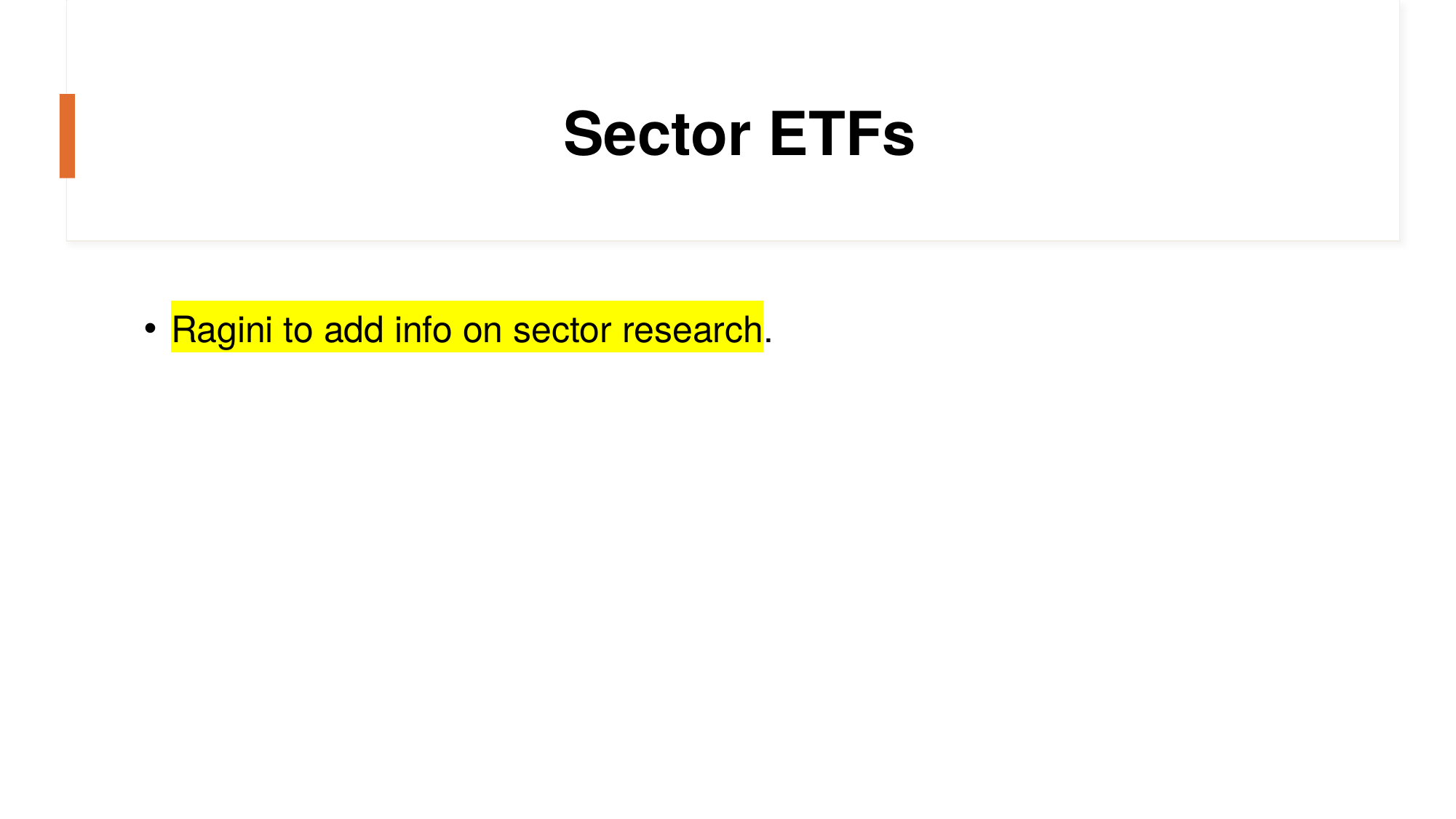

# Sector ETFs
Ragini to add info on sector research.